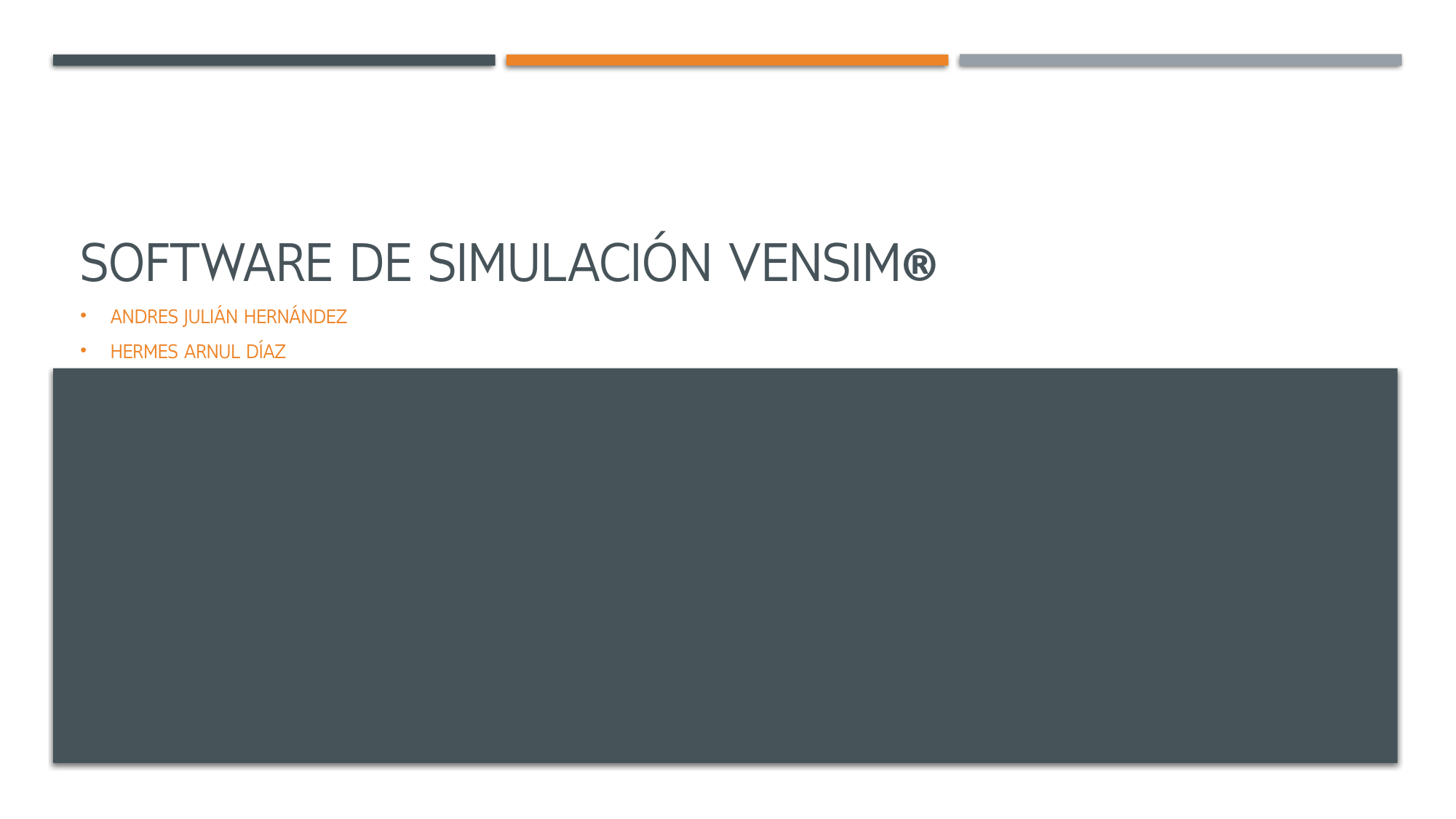

# Software de simulación vensim®
Andres Julián Hernández
Hermes arnul Díaz